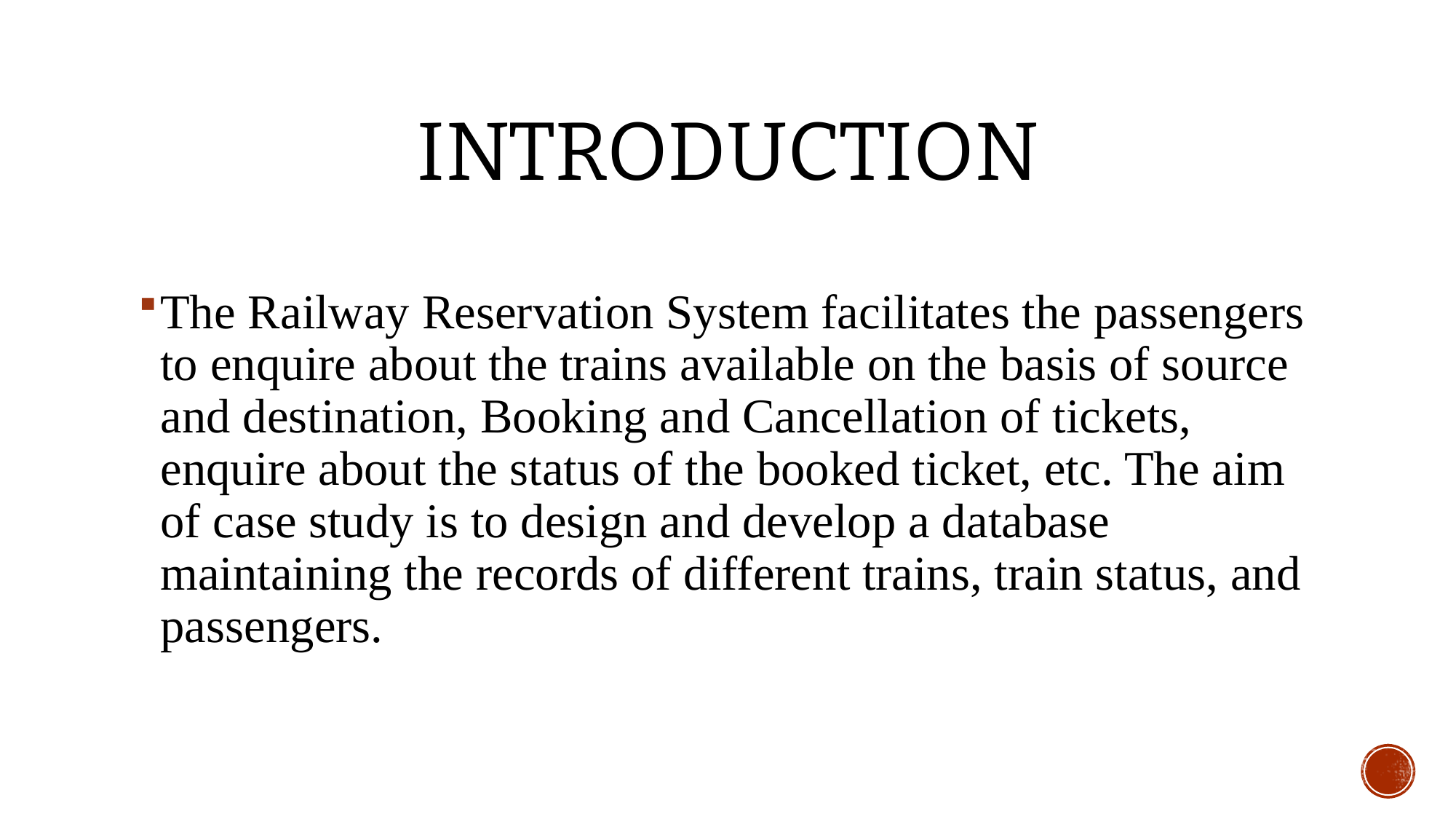

# Introduction
The Railway Reservation System facilitates the passengers to enquire about the trains available on the basis of source and destination, Booking and Cancellation of tickets, enquire about the status of the booked ticket, etc. The aim of case study is to design and develop a database maintaining the records of different trains, train status, and passengers.